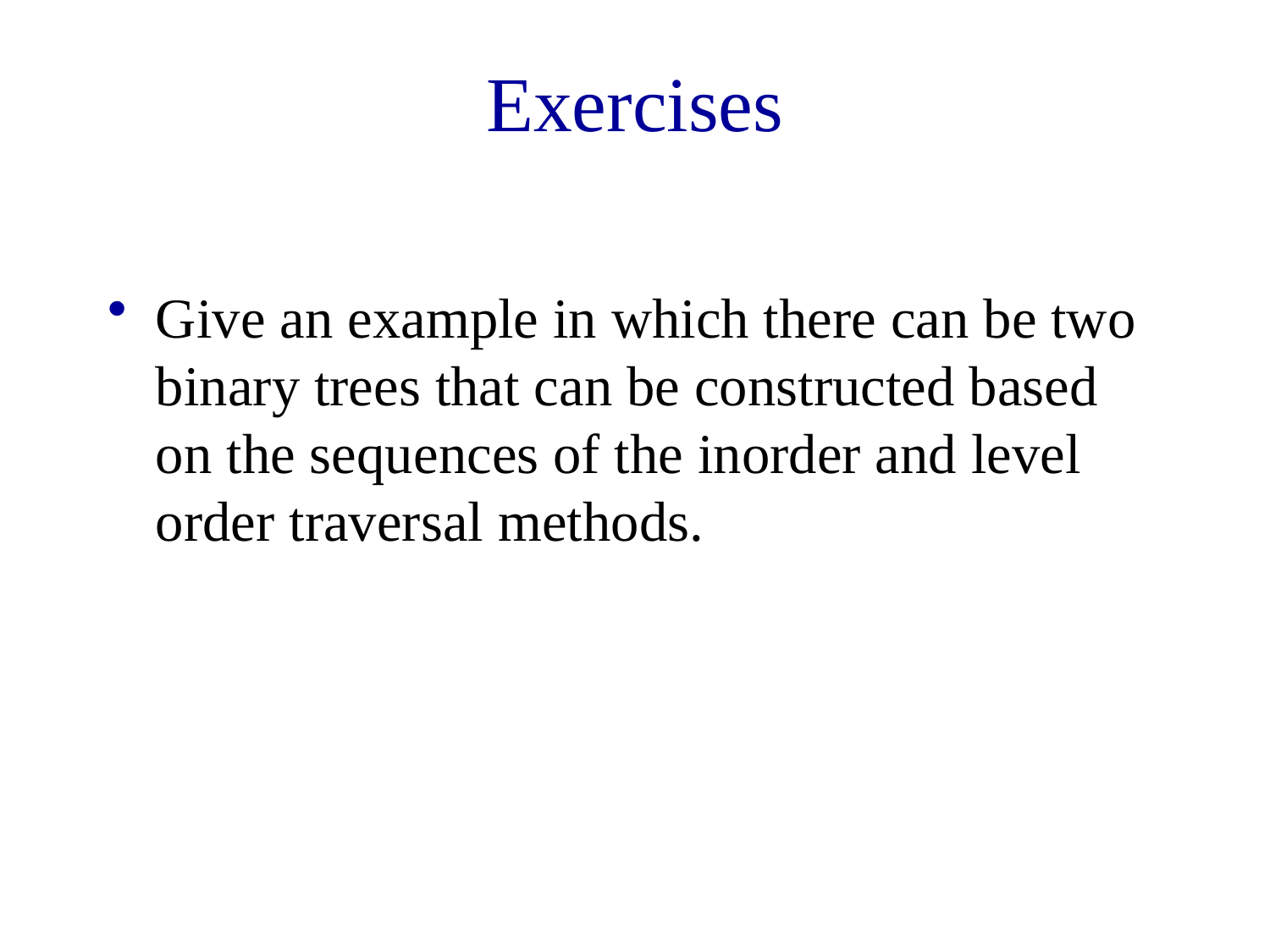

# Exercises
Give an example in which there can be two binary trees that can be constructed based on the sequences of the inorder and level order traversal methods.